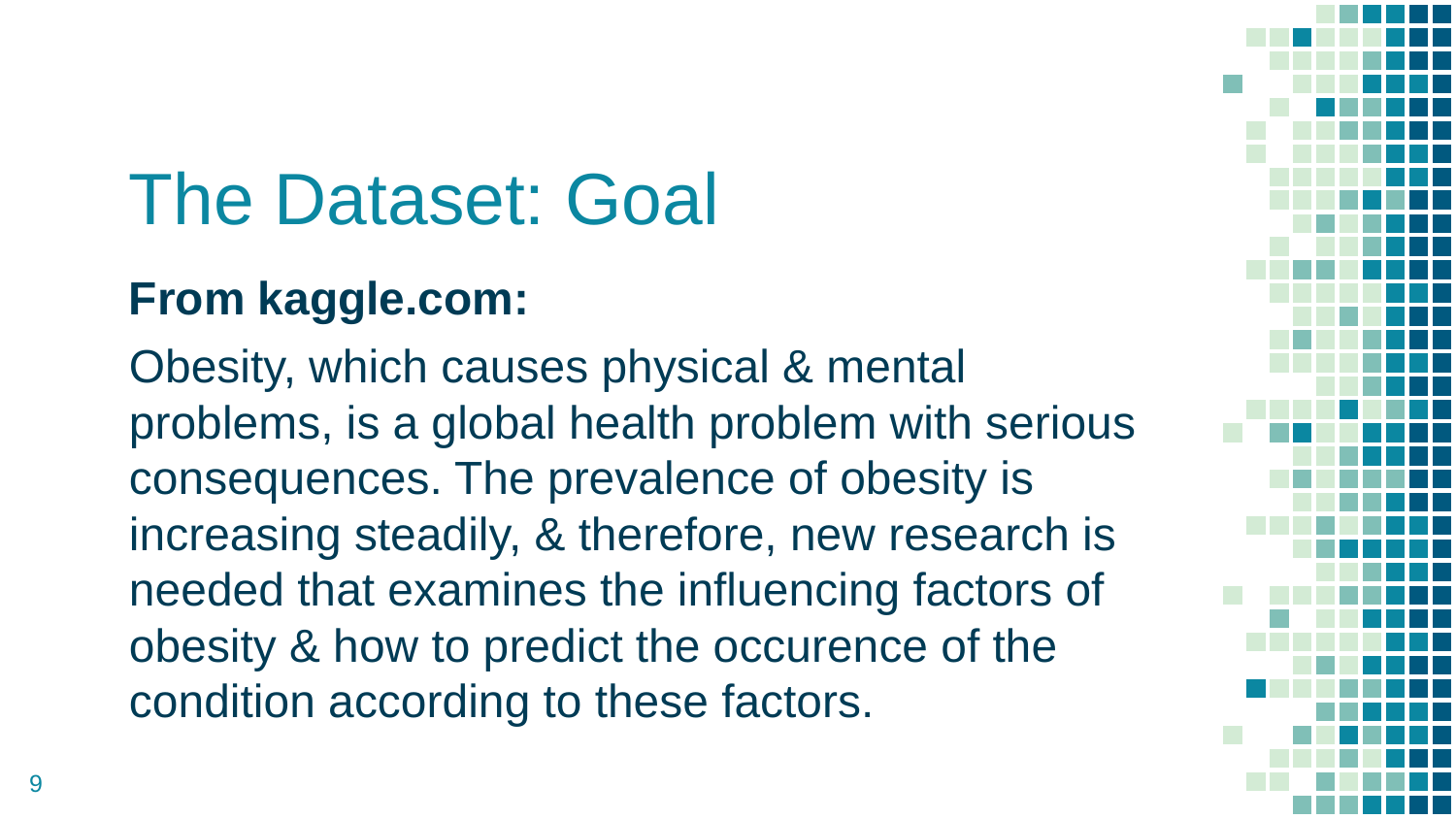

# The Dataset: Goal
From kaggle.com:
Obesity, which causes physical & mental problems, is a global health problem with serious consequences. The prevalence of obesity is increasing steadily, & therefore, new research is needed that examines the influencing factors of obesity & how to predict the occurence of the condition according to these factors.
9